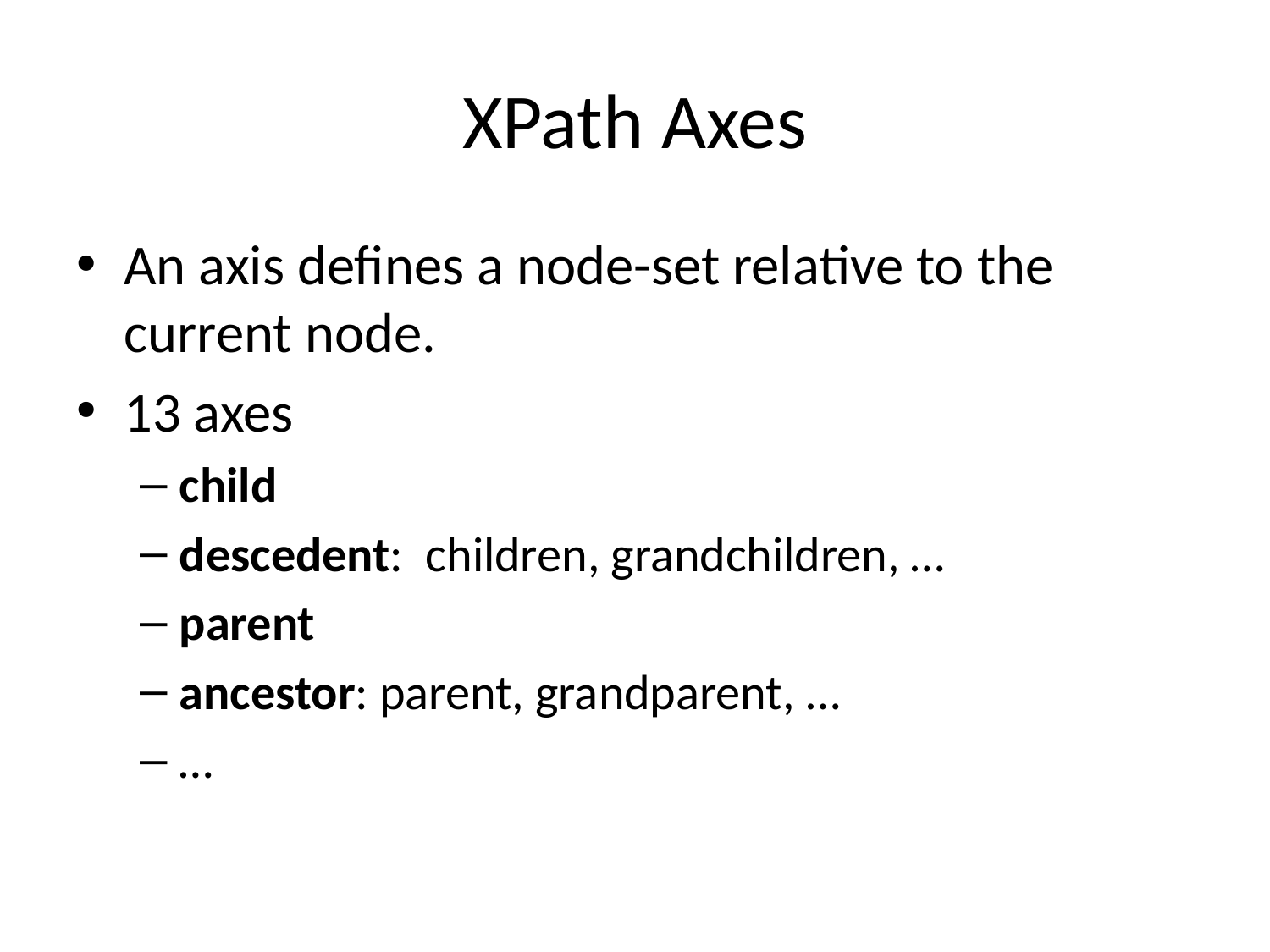

# XPath Axes
An axis defines a node-set relative to the current node.
13 axes
child
descedent:  children, grandchildren, …
parent
ancestor: parent, grandparent, …
…